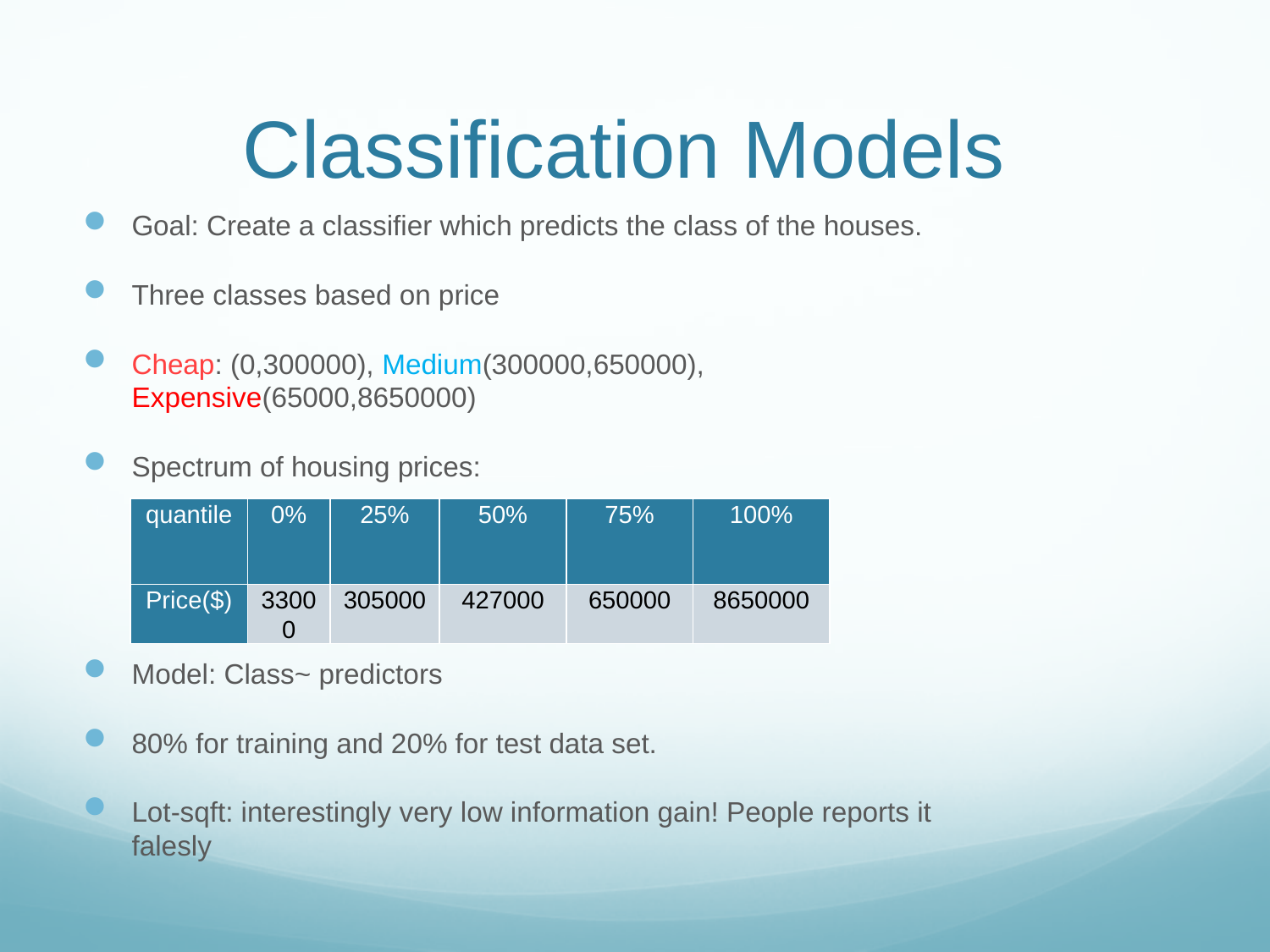

# Classification Models
Goal: Create a classifier which predicts the class of the houses.
Three classes based on price
Cheap: (0,300000), Medium(300000,650000), Expensive(65000,8650000)
Spectrum of housing prices:

Model: Class~ predictors
80% for training and 20% for test data set.
Lot-sqft: interestingly very low information gain! People reports it falesly
| quantile | 0% | 25% | 50% | 75% | 100% |
| --- | --- | --- | --- | --- | --- |
| Price($) | 33000 | 305000 | 427000 | 650000 | 8650000 |